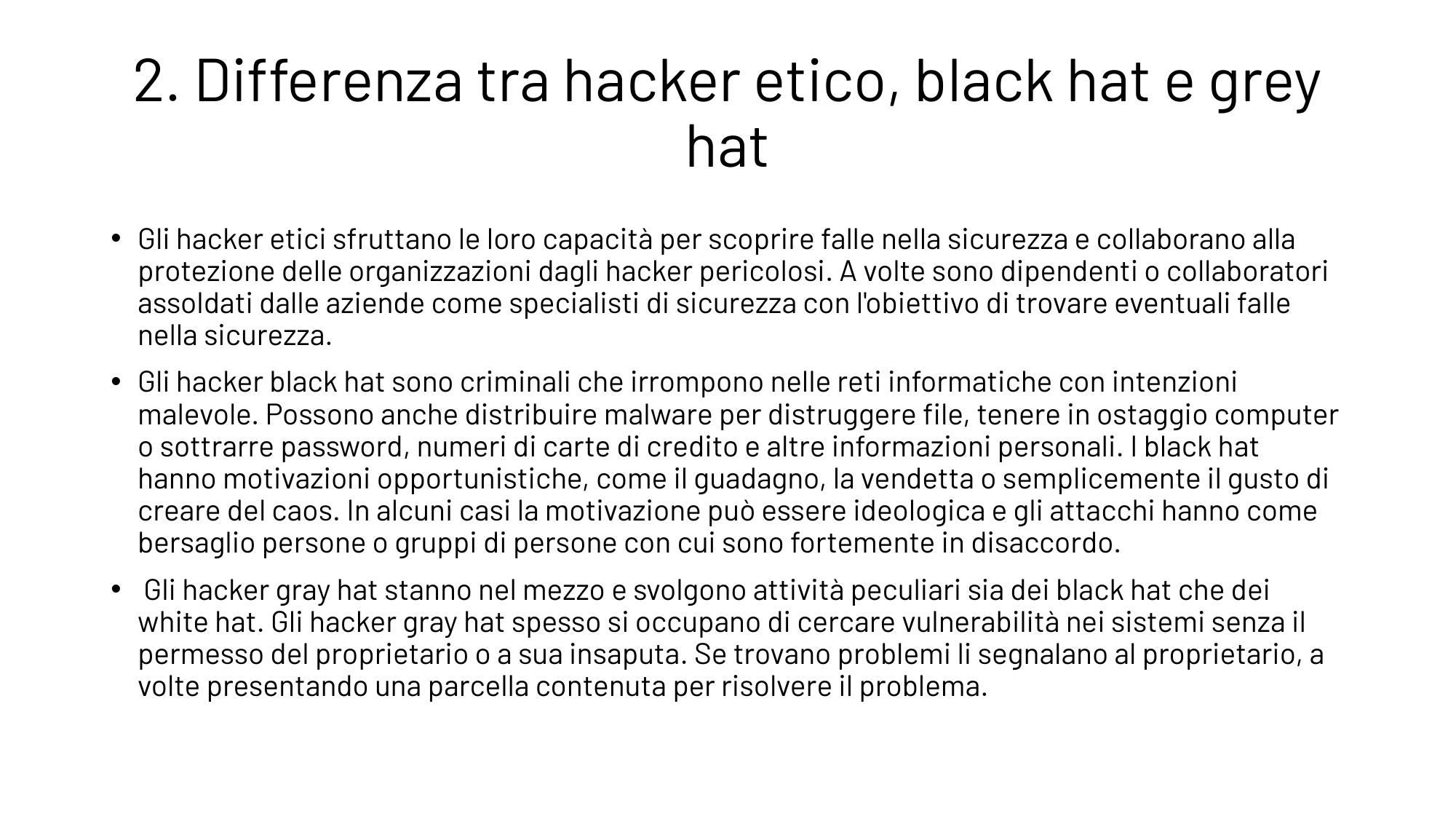

# 2. Differenza tra hacker etico, black hat e grey hat

Gli hacker etici sfruttano le loro capacità per scoprire falle nella sicurezza e collaborano alla protezione delle organizzazioni dagli hacker pericolosi. A volte sono dipendenti o collaboratori assoldati dalle aziende come specialisti di sicurezza con l'obiettivo di trovare eventuali falle nella sicurezza.
Gli hacker black hat sono criminali che irrompono nelle reti informatiche con intenzioni malevole. Possono anche distribuire malware per distruggere file, tenere in ostaggio computer o sottrarre password, numeri di carte di credito e altre informazioni personali. I black hat hanno motivazioni opportunistiche, come il guadagno, la vendetta o semplicemente il gusto di creare del caos. In alcuni casi la motivazione può essere ideologica e gli attacchi hanno come bersaglio persone o gruppi di persone con cui sono fortemente in disaccordo.
 Gli hacker gray hat stanno nel mezzo e svolgono attività peculiari sia dei black hat che dei white hat. Gli hacker gray hat spesso si occupano di cercare vulnerabilità nei sistemi senza il permesso del proprietario o a sua insaputa. Se trovano problemi li segnalano al proprietario, a volte presentando una parcella contenuta per risolvere il problema.